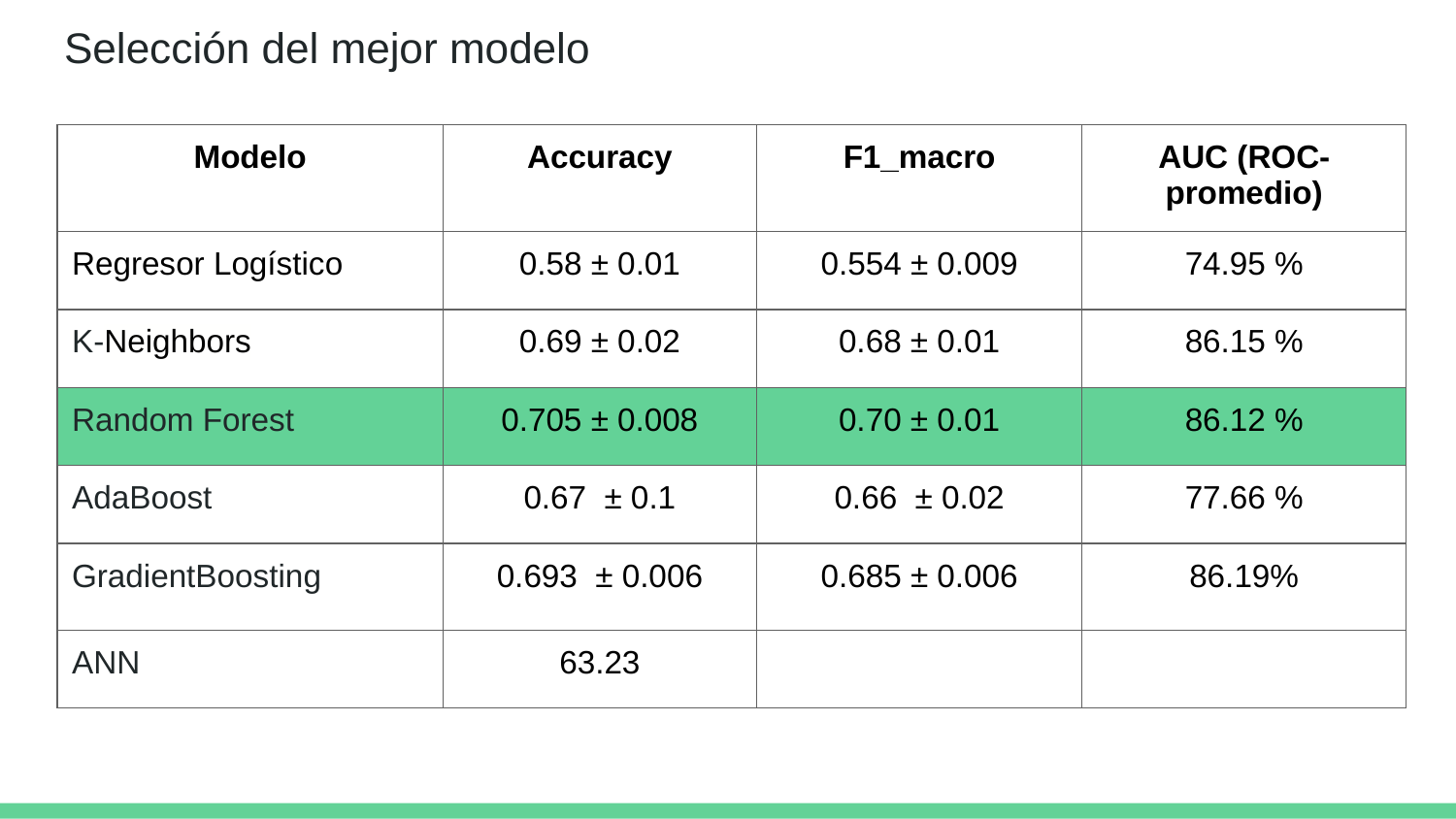

# Selección del mejor modelo
| Modelo | Accuracy | F1\_macro | AUC (ROC-promedio) |
| --- | --- | --- | --- |
| Regresor Logístico | 0.58 ± 0.01 | 0.554 ± 0.009 | 74.95 % |
| K-Neighbors | 0.69 ± 0.02 | 0.68 ± 0.01 | 86.15 % |
| Random Forest | 0.705 ± 0.008 | 0.70 ± 0.01 | 86.12 % |
| AdaBoost | 0.67 ± 0.1 | 0.66 ± 0.02 | 77.66 % |
| GradientBoosting | 0.693 ± 0.006 | 0.685 ± 0.006 | 86.19% |
| ANN | 63.23 |  |  |